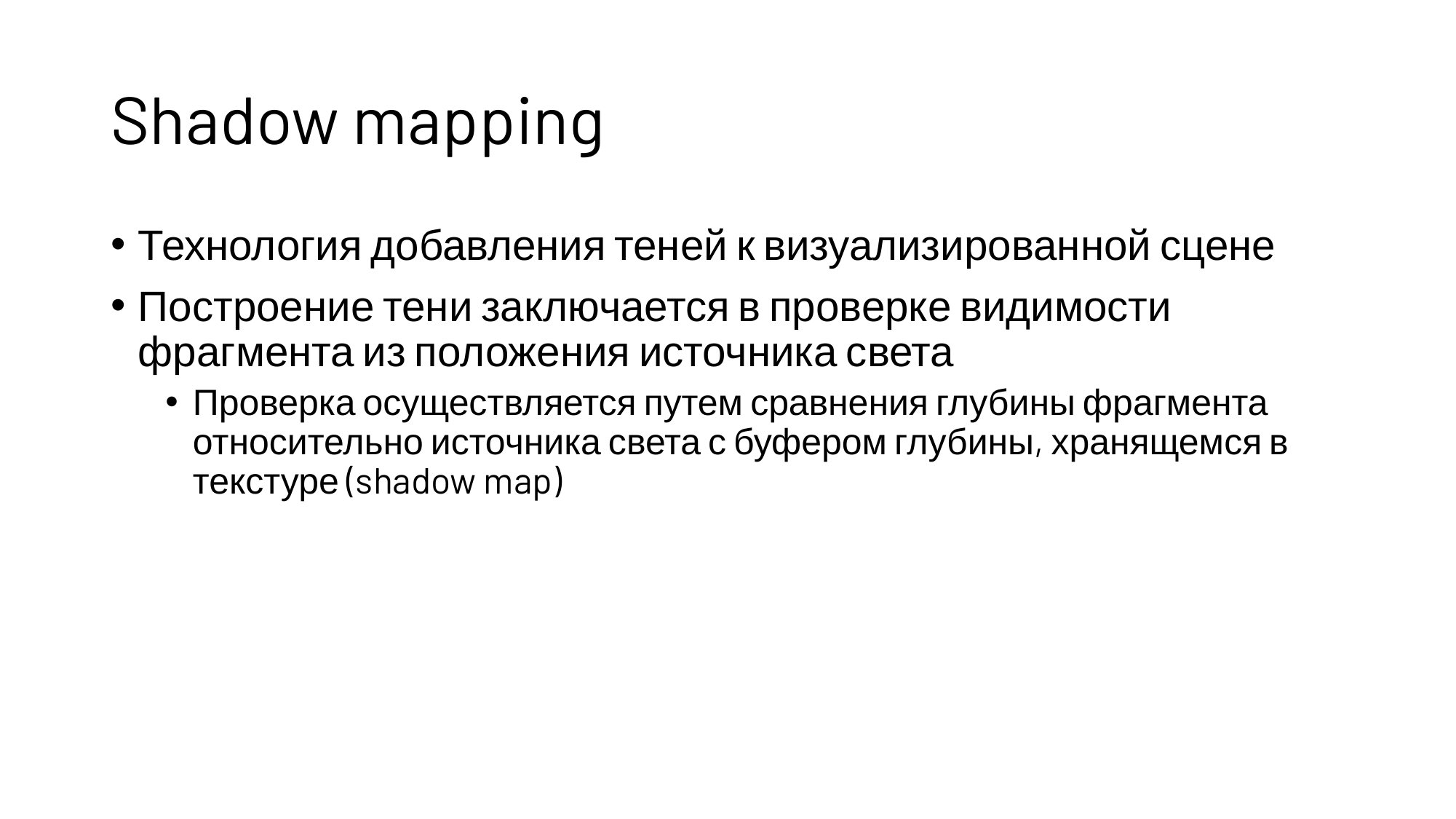

# Shadow mapping
Технология добавления теней к визуализированной сцене
Построение тени заключается в проверке видимости фрагмента из положения источника света
Проверка осуществляется путем сравнения глубины фрагмента относительно источника света с буфером глубины, хранящемся в текстуре (shadow map)